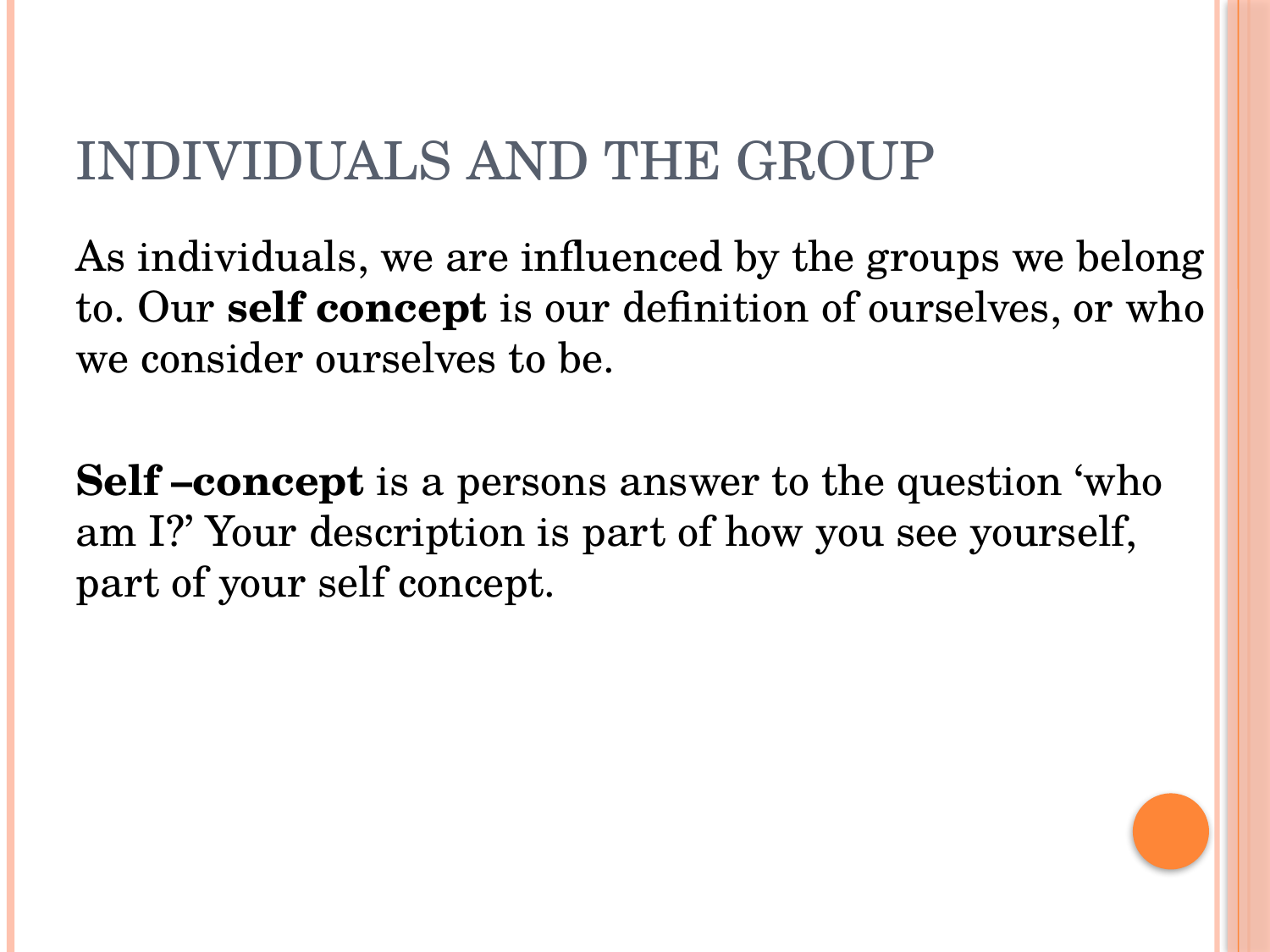

# Individuals and the Group
As individuals, we are influenced by the groups we belong to. Our self concept is our definition of ourselves, or who we consider ourselves to be.

Self –concept is a persons answer to the question ‘who am I?’ Your description is part of how you see yourself, part of your self concept.